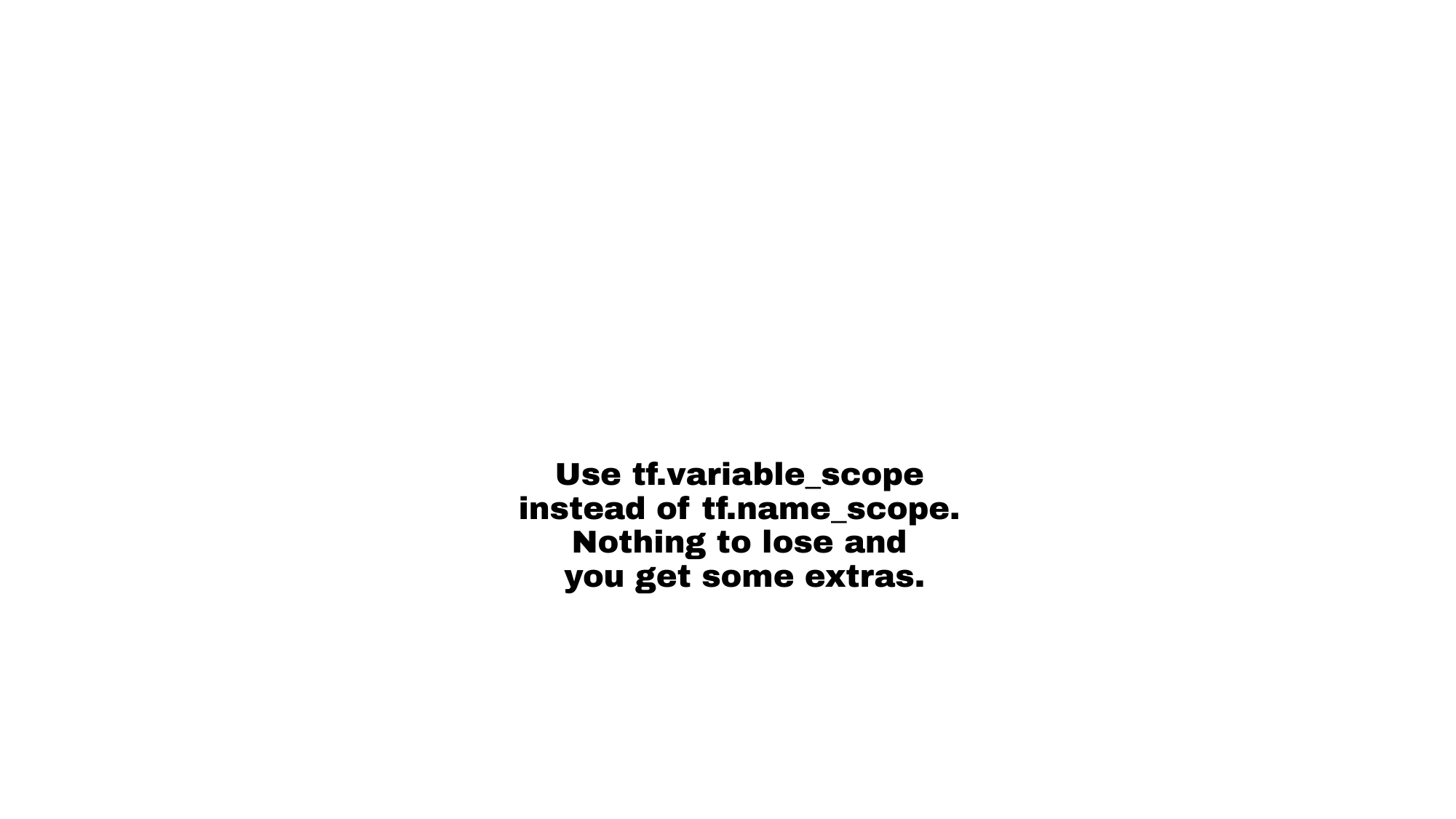

# Use tf.variable_scope instead of tf.name_scope. Nothing to lose and you get some extras.